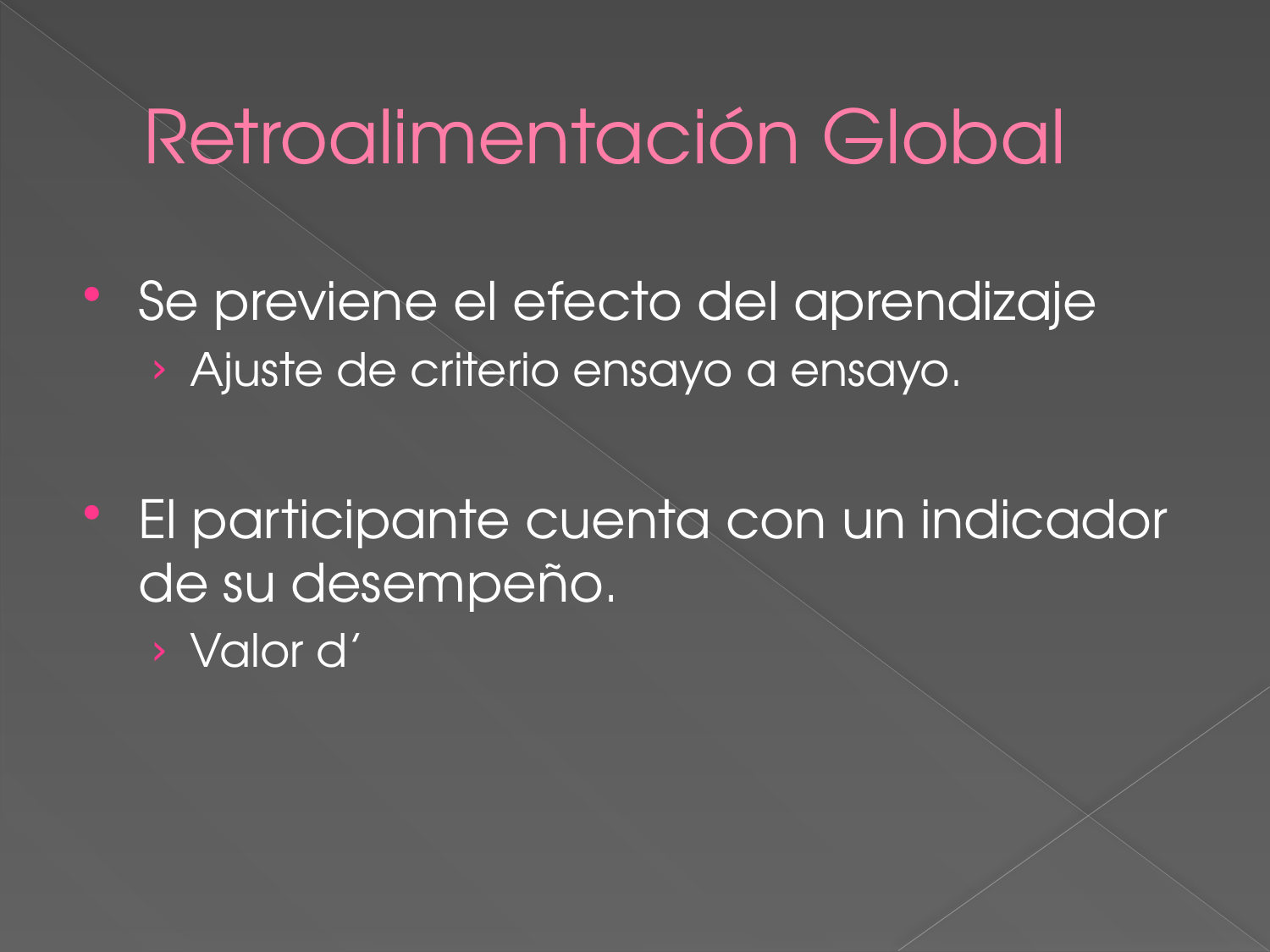

# Retroalimentación Global
Se previene el efecto del aprendizaje
Ajuste de criterio ensayo a ensayo.

El participante cuenta con un indicador de su desempeño.
Valor d’